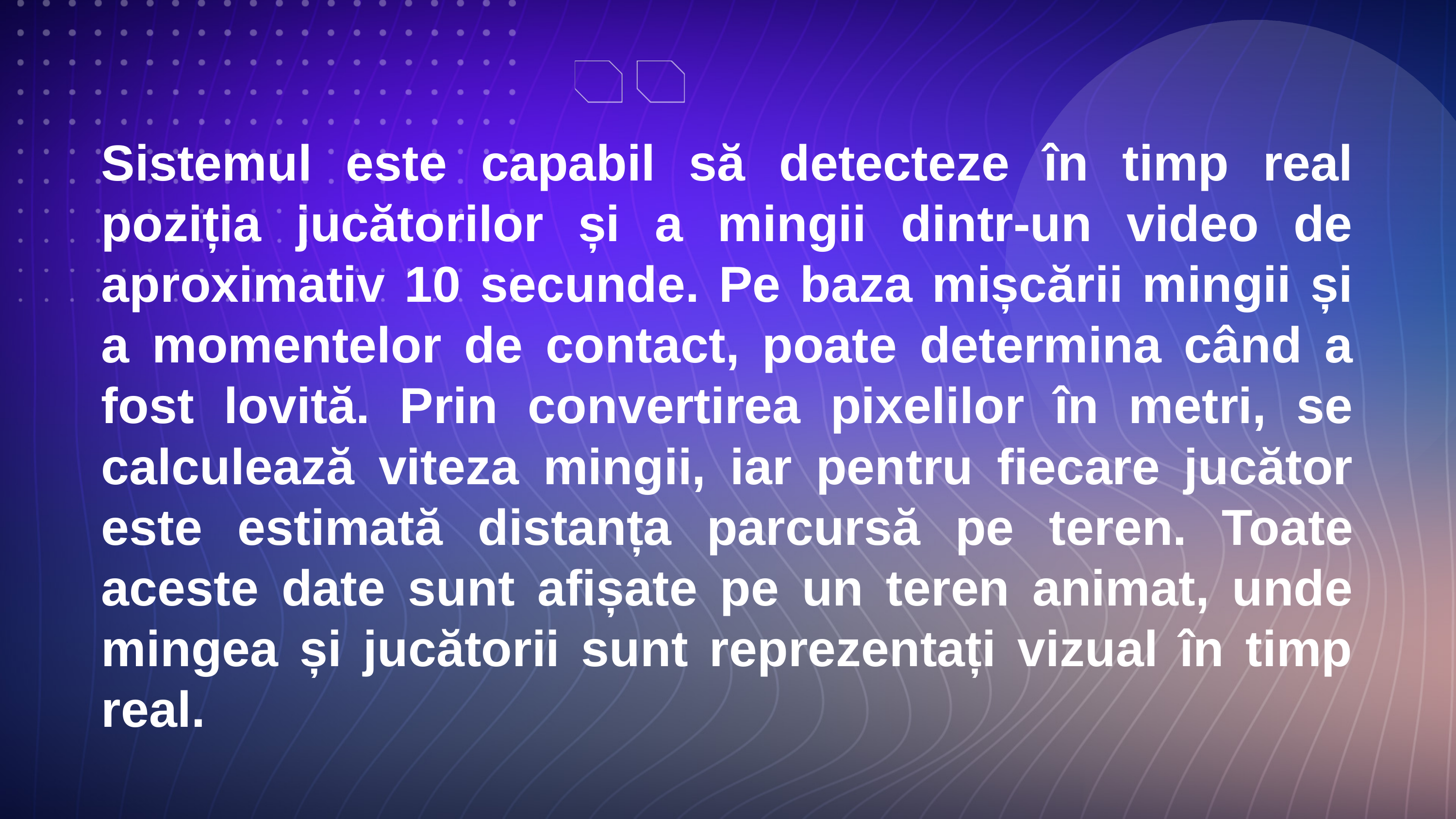

Sistemul este capabil să detecteze în timp real poziția jucătorilor și a mingii dintr-un video de aproximativ 10 secunde. Pe baza mișcării mingii și a momentelor de contact, poate determina când a fost lovită. Prin convertirea pixelilor în metri, se calculează viteza mingii, iar pentru fiecare jucător este estimată distanța parcursă pe teren. Toate aceste date sunt afișate pe un teren animat, unde mingea și jucătorii sunt reprezentați vizual în timp real.